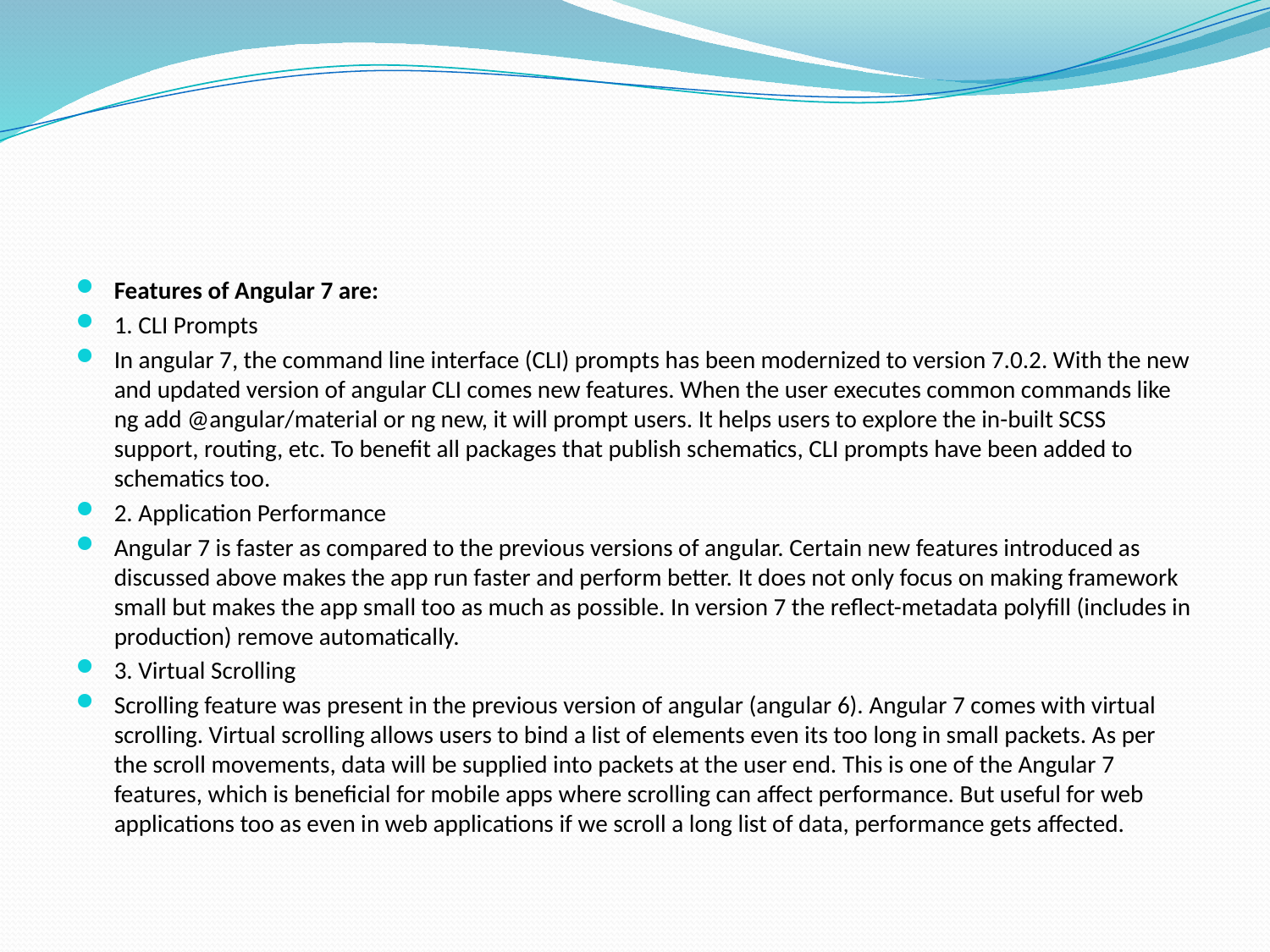

#
Features of Angular 7 are:
1. CLI Prompts
In angular 7, the command line interface (CLI) prompts has been modernized to version 7.0.2. With the new and updated version of angular CLI comes new features. When the user executes common commands like ng add @angular/material or ng new, it will prompt users. It helps users to explore the in-built SCSS support, routing, etc. To benefit all packages that publish schematics, CLI prompts have been added to schematics too.
2. Application Performance
Angular 7 is faster as compared to the previous versions of angular. Certain new features introduced as discussed above makes the app run faster and perform better. It does not only focus on making framework small but makes the app small too as much as possible. In version 7 the reflect-metadata polyfill (includes in production) remove automatically.
3. Virtual Scrolling
Scrolling feature was present in the previous version of angular (angular 6). Angular 7 comes with virtual scrolling. Virtual scrolling allows users to bind a list of elements even its too long in small packets. As per the scroll movements, data will be supplied into packets at the user end. This is one of the Angular 7 features, which is beneficial for mobile apps where scrolling can affect performance. But useful for web applications too as even in web applications if we scroll a long list of data, performance gets affected.